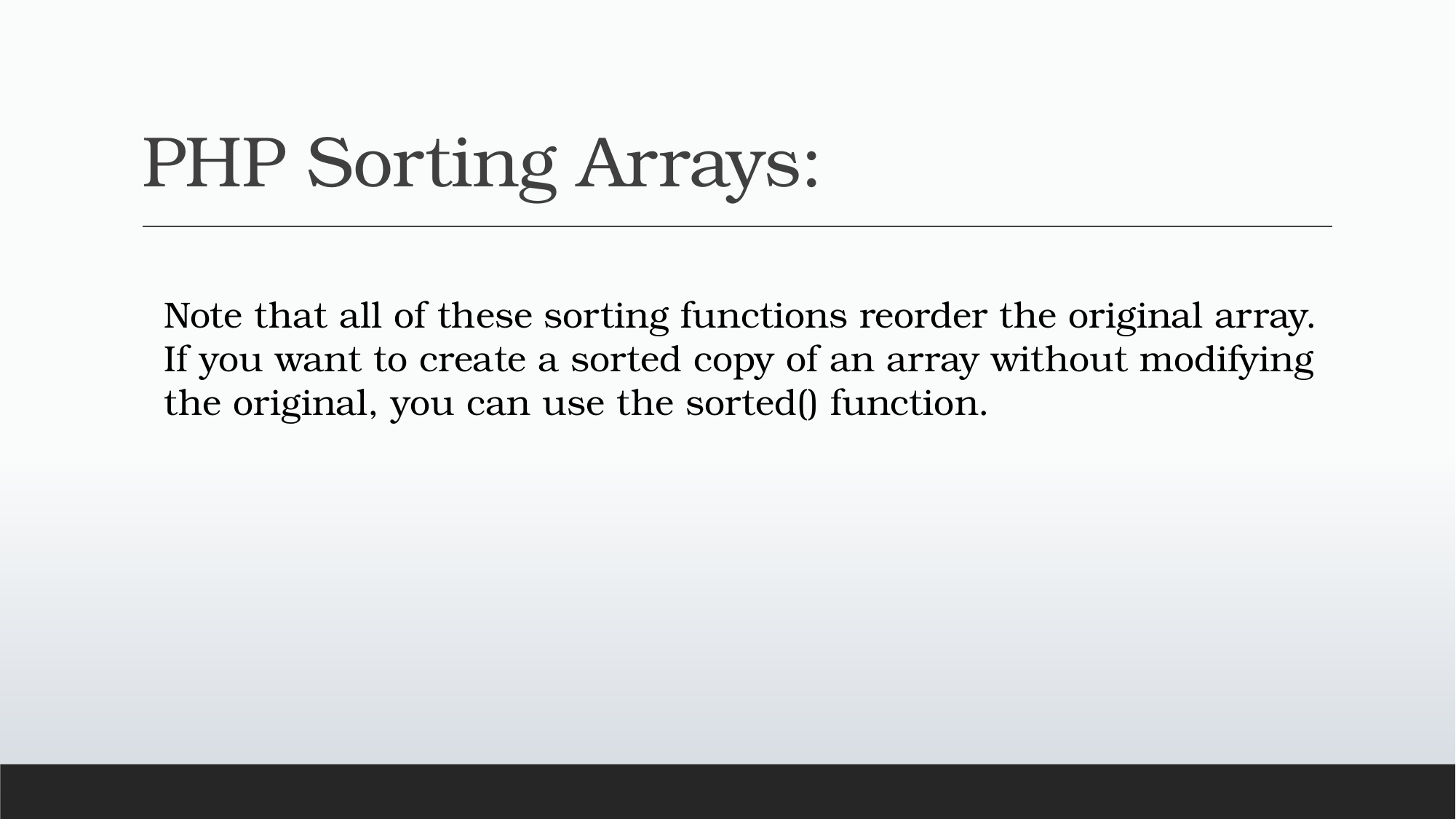

# PHP Sorting Arrays:
Note that all of these sorting functions reorder the original array. If you want to create a sorted copy of an array without modifying the original, you can use the sorted() function.